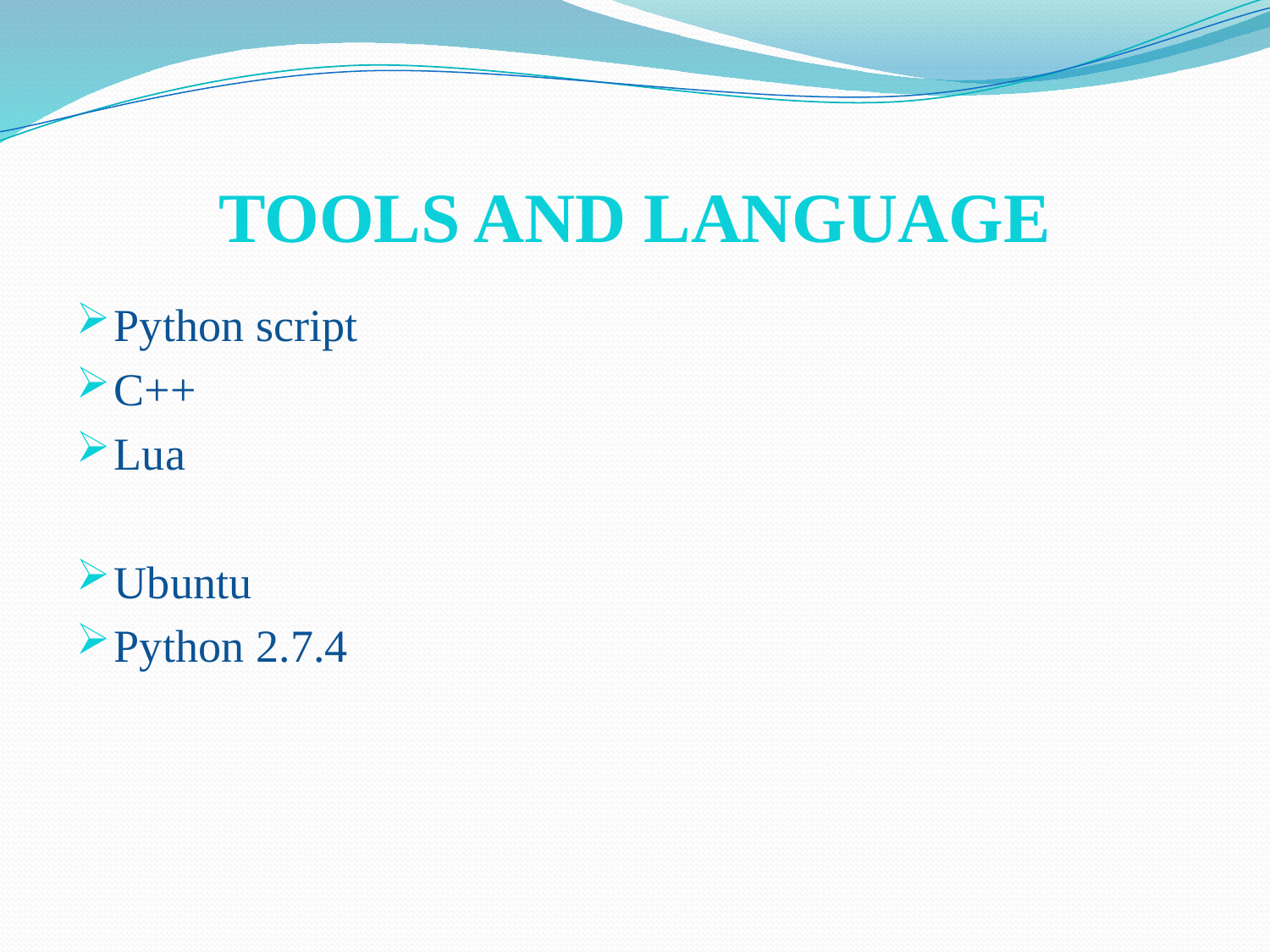

# TOOLS AND LANGUAGE
Python script
C++
Lua

Ubuntu
Python 2.7.4